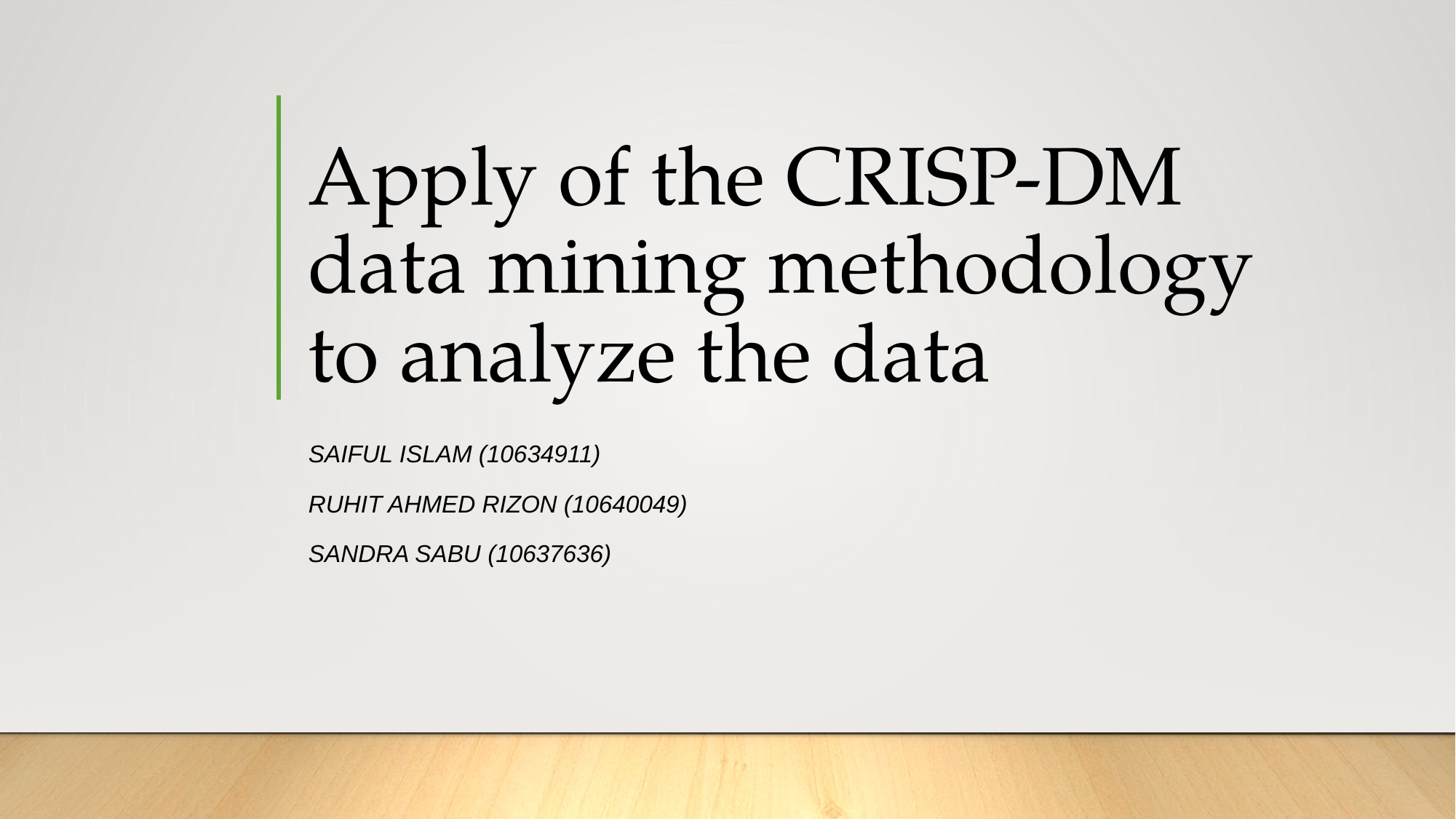

# Apply of the CRISP-DM data mining methodology to analyze the data
Saiful Islam (10634911)
Ruhit Ahmed Rizon (10640049)
Sandra Sabu (10637636)